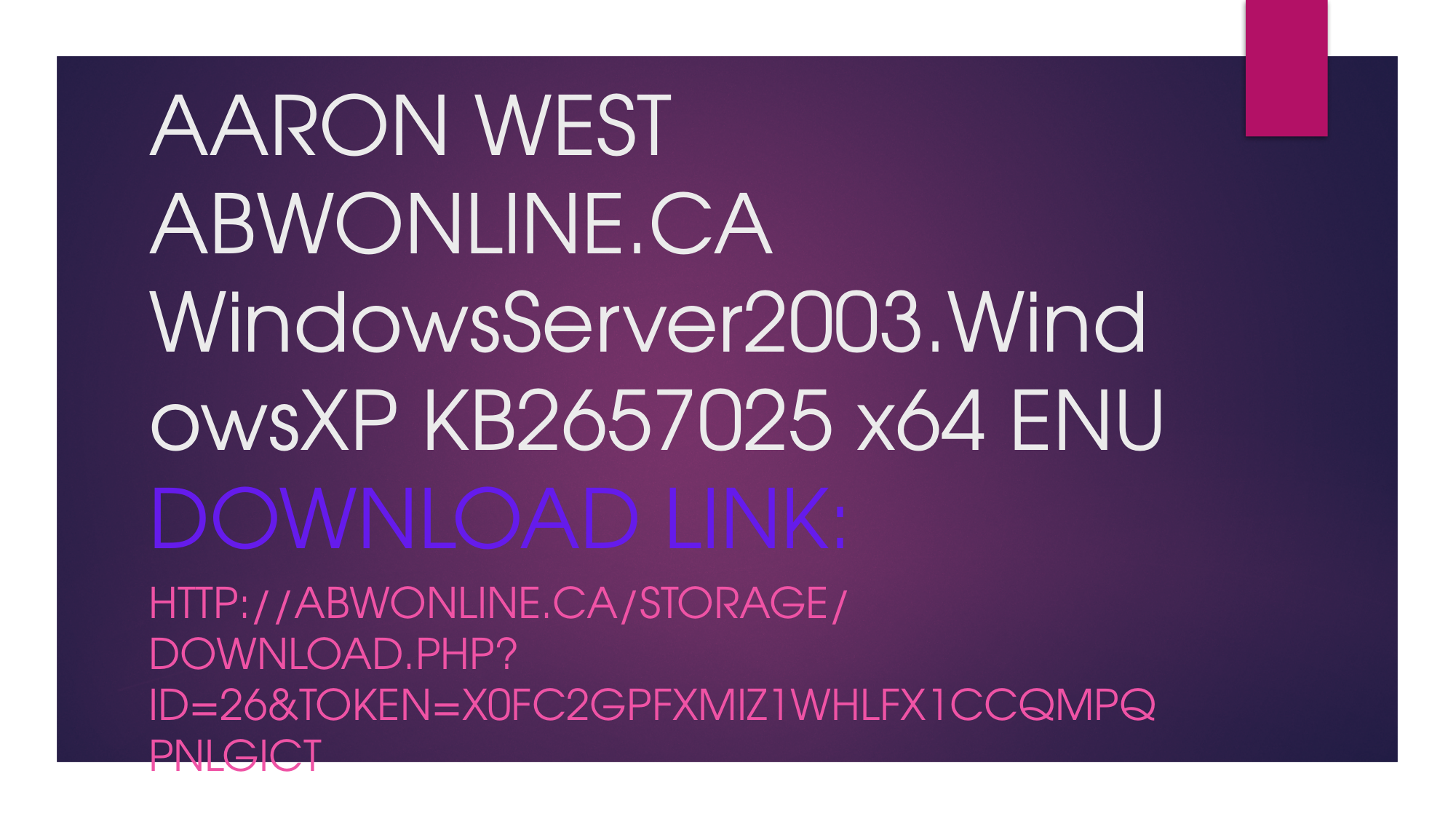

# AARON WEST ABWONLINE.CA WindowsServer2003.WindowsXP KB2657025 x64 ENU DOWNLOAD LINK:
http://abwonline.ca/storage/download.php?id=26&token=X0fC2gpfXmIz1WhlFx1CcqMpqPnlGiCt